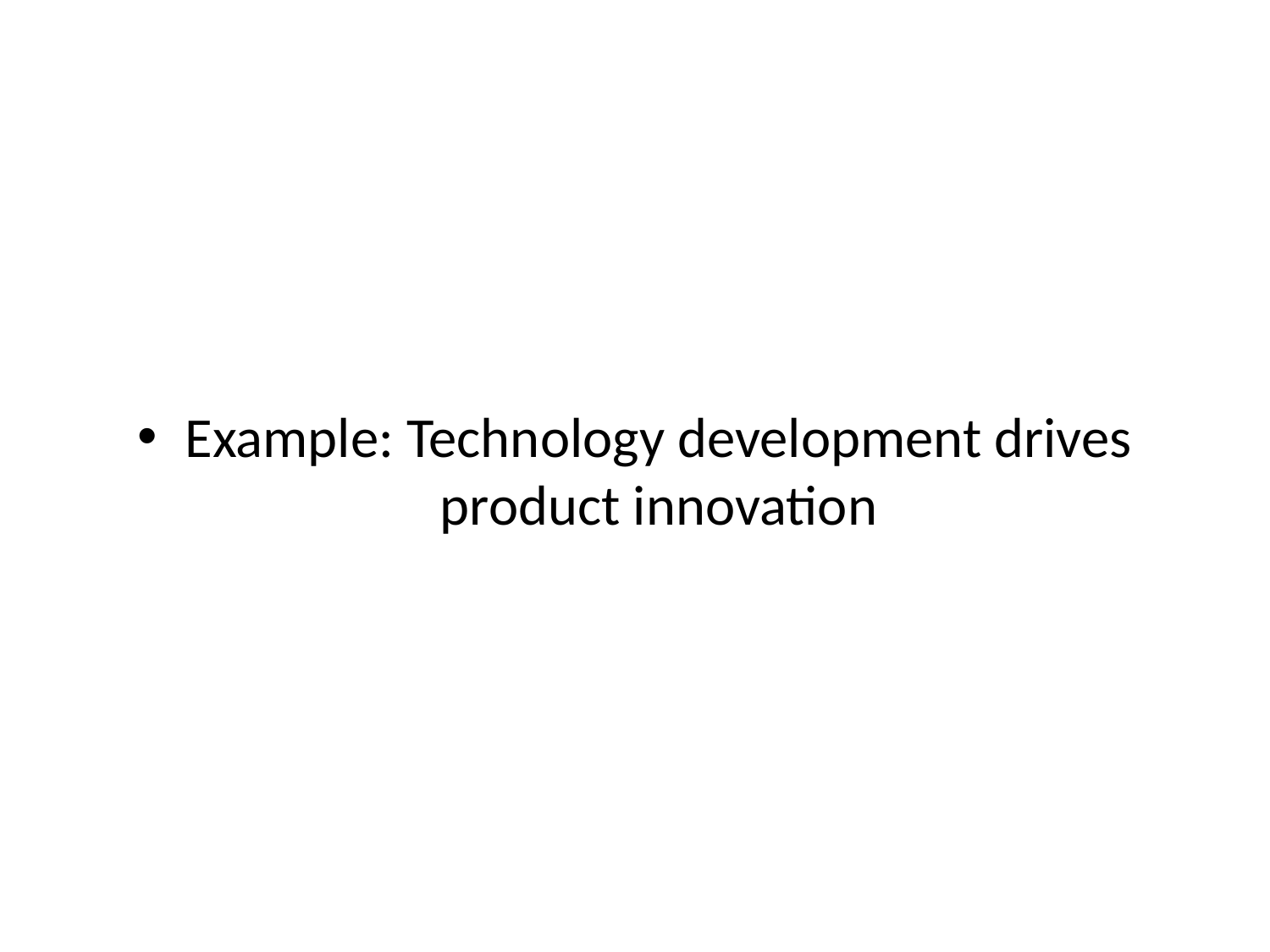

Example: Technology development drives product innovation
43